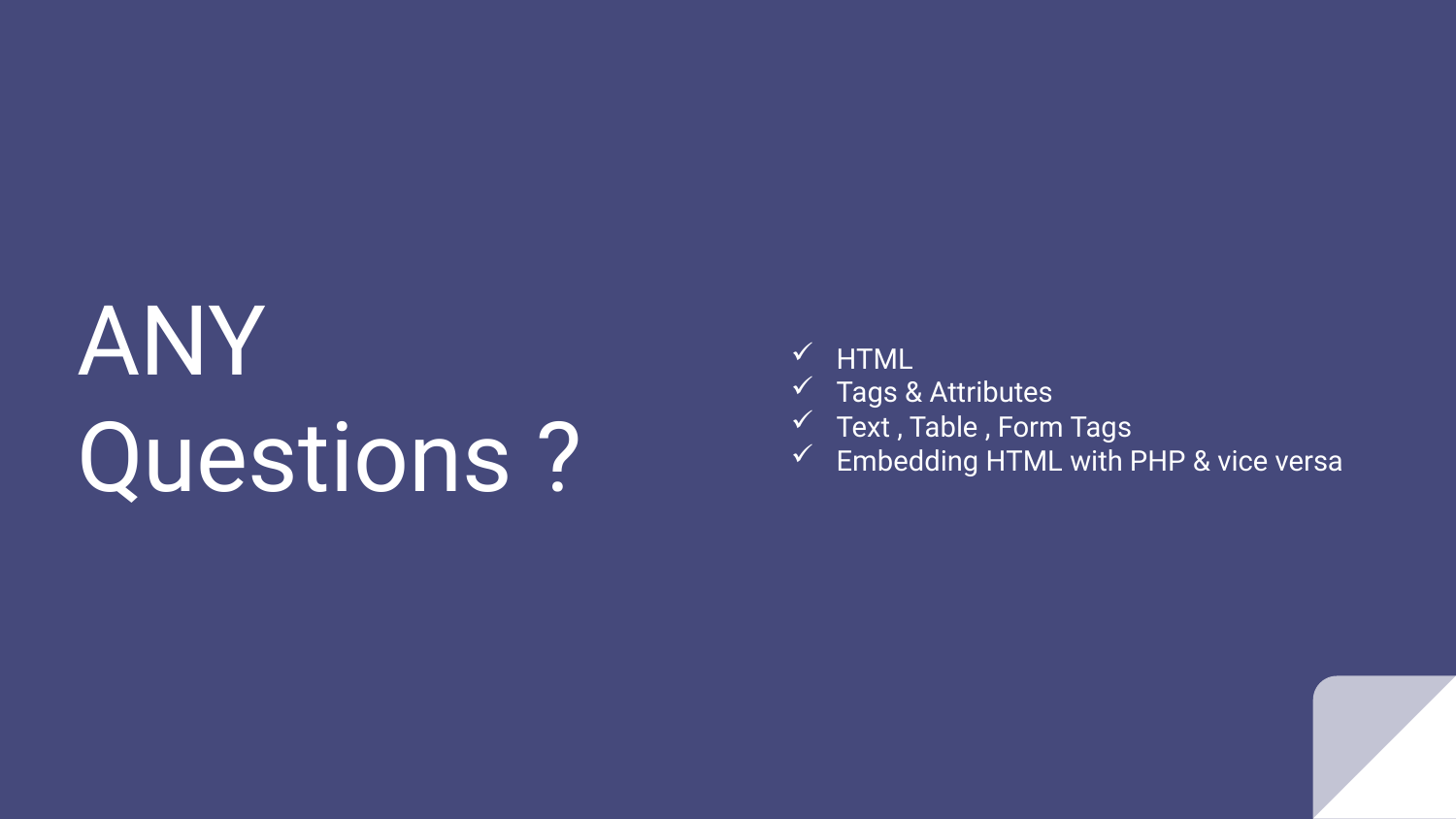

HTML
Tags & Attributes
Text , Table , Form Tags
Embedding HTML with PHP & vice versa
# ANY Questions ?